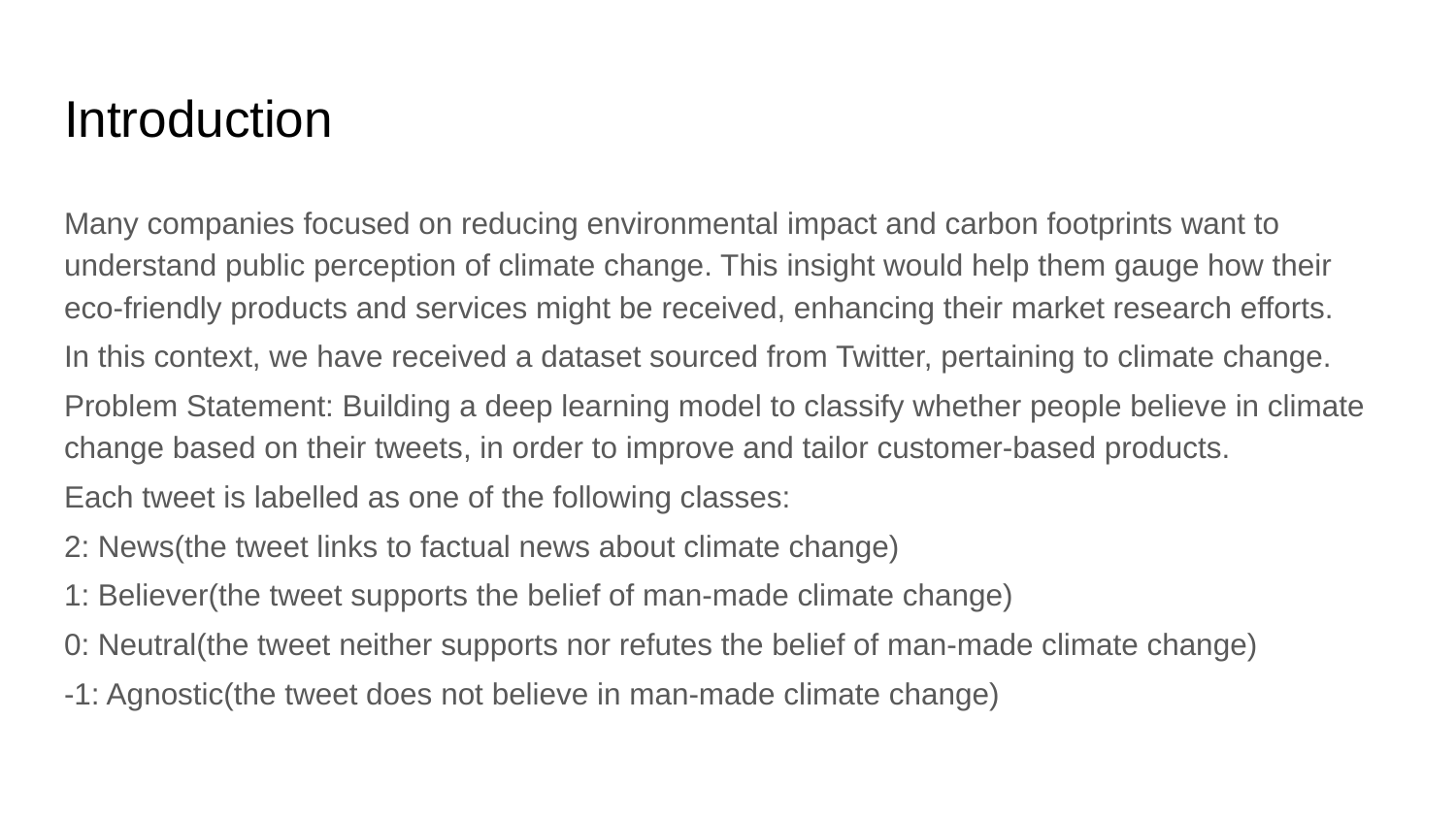

# Introduction
Many companies focused on reducing environmental impact and carbon footprints want to understand public perception of climate change. This insight would help them gauge how their eco-friendly products and services might be received, enhancing their market research efforts.
In this context, we have received a dataset sourced from Twitter, pertaining to climate change.
Problem Statement: Building a deep learning model to classify whether people believe in climate change based on their tweets, in order to improve and tailor customer-based products.
Each tweet is labelled as one of the following classes:
2: News(the tweet links to factual news about climate change)
1: Believer(the tweet supports the belief of man-made climate change)
0: Neutral(the tweet neither supports nor refutes the belief of man-made climate change)
-1: Agnostic(the tweet does not believe in man-made climate change)